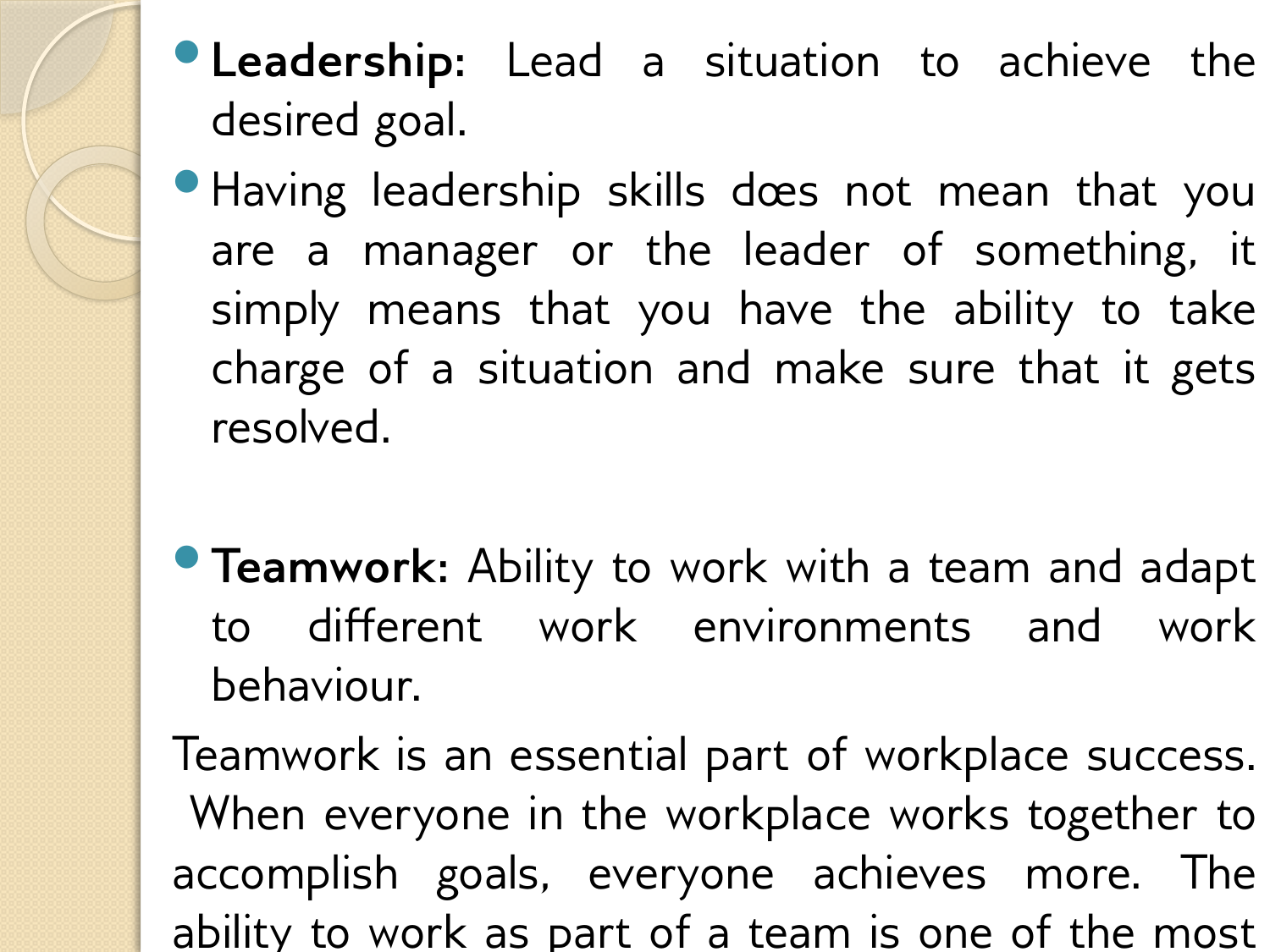

Leadership: Lead a situation to achieve the desired goal.
Having leadership skills does not mean that you are a manager or the leader of something, it simply means that you have the ability to take charge of a situation and make sure that it gets resolved.

Teamwork: Ability to work with a team and adapt to different work environments and work behaviour.
Teamwork is an essential part of workplace success.  When everyone in the workplace works together to accomplish goals, everyone achieves more. The ability to work as part of a team is one of the most important skills in today's job market.

#